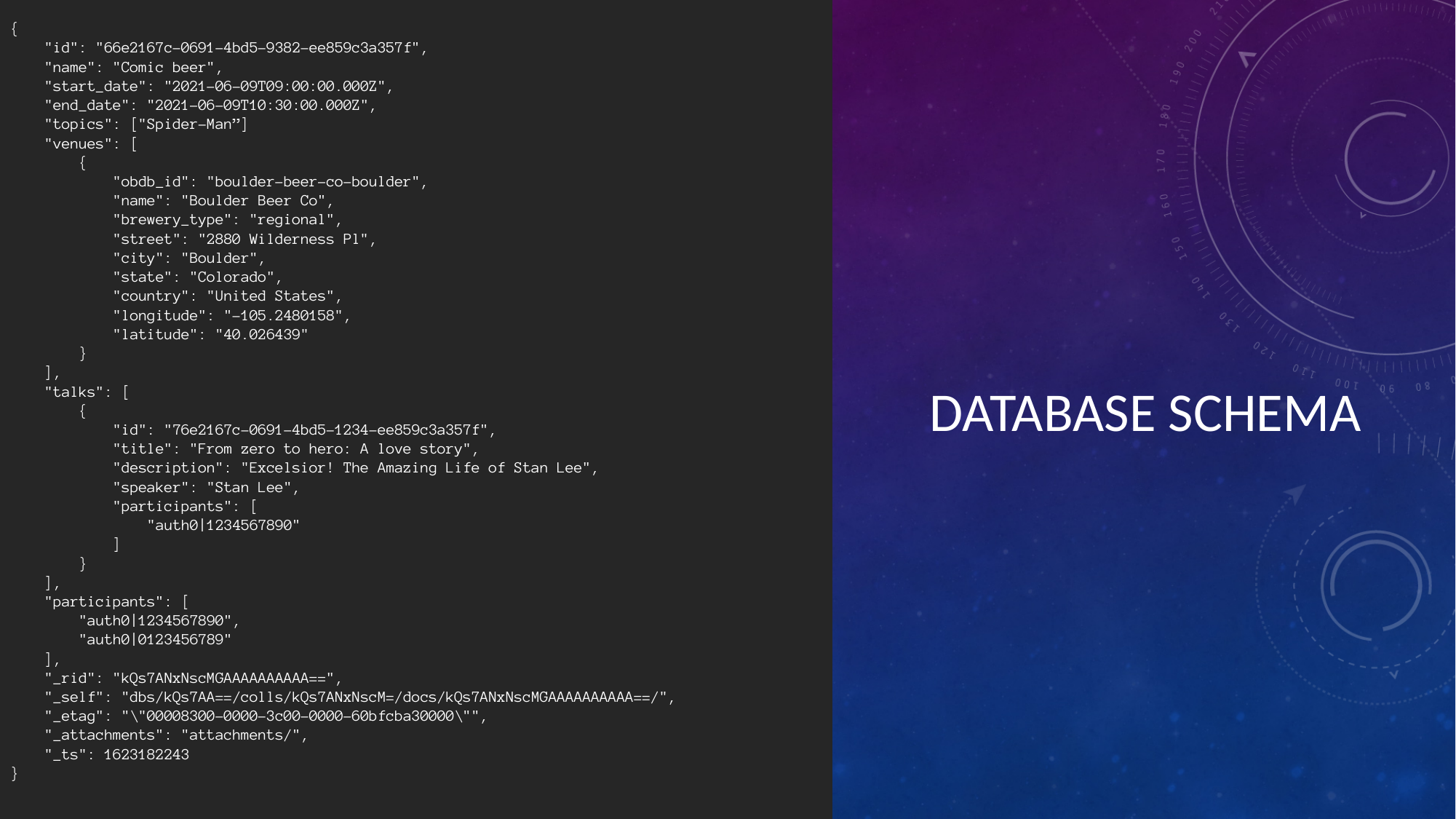

{
    "id": "66e2167c-0691-4bd5-9382-ee859c3a357f",
    "name": "Comic beer",
    "start_date": "2021-06-09T09:00:00.000Z",
    "end_date": "2021-06-09T10:30:00.000Z",
    "topics": ["Spider-Man”]
    "venues": [
        {
            "obdb_id": "boulder-beer-co-boulder",
            "name": "Boulder Beer Co",
            "brewery_type": "regional",
            "street": "2880 Wilderness Pl",
            "city": "Boulder",
            "state": "Colorado",
            "country": "United States",
            "longitude": "-105.2480158",
            "latitude": "40.026439"
        }
    ],
    "talks": [
        {
            "id": "76e2167c-0691-4bd5-1234-ee859c3a357f",
            "title": "From zero to hero: A love story",
            "description": "Excelsior! The Amazing Life of Stan Lee",
            "speaker": "Stan Lee",
            "participants": [
                "auth0|1234567890"
            ]
        }
    ],
    "participants": [
        "auth0|1234567890",
        "auth0|0123456789"
    ],
    "_rid": "kQs7ANxNscMGAAAAAAAAAA==",
    "_self": "dbs/kQs7AA==/colls/kQs7ANxNscM=/docs/kQs7ANxNscMGAAAAAAAAAA==/",
    "_etag": "\"00008300-0000-3c00-0000-60bfcba30000\"",
    "_attachments": "attachments/",
    "_ts": 1623182243
}

# Database Schema